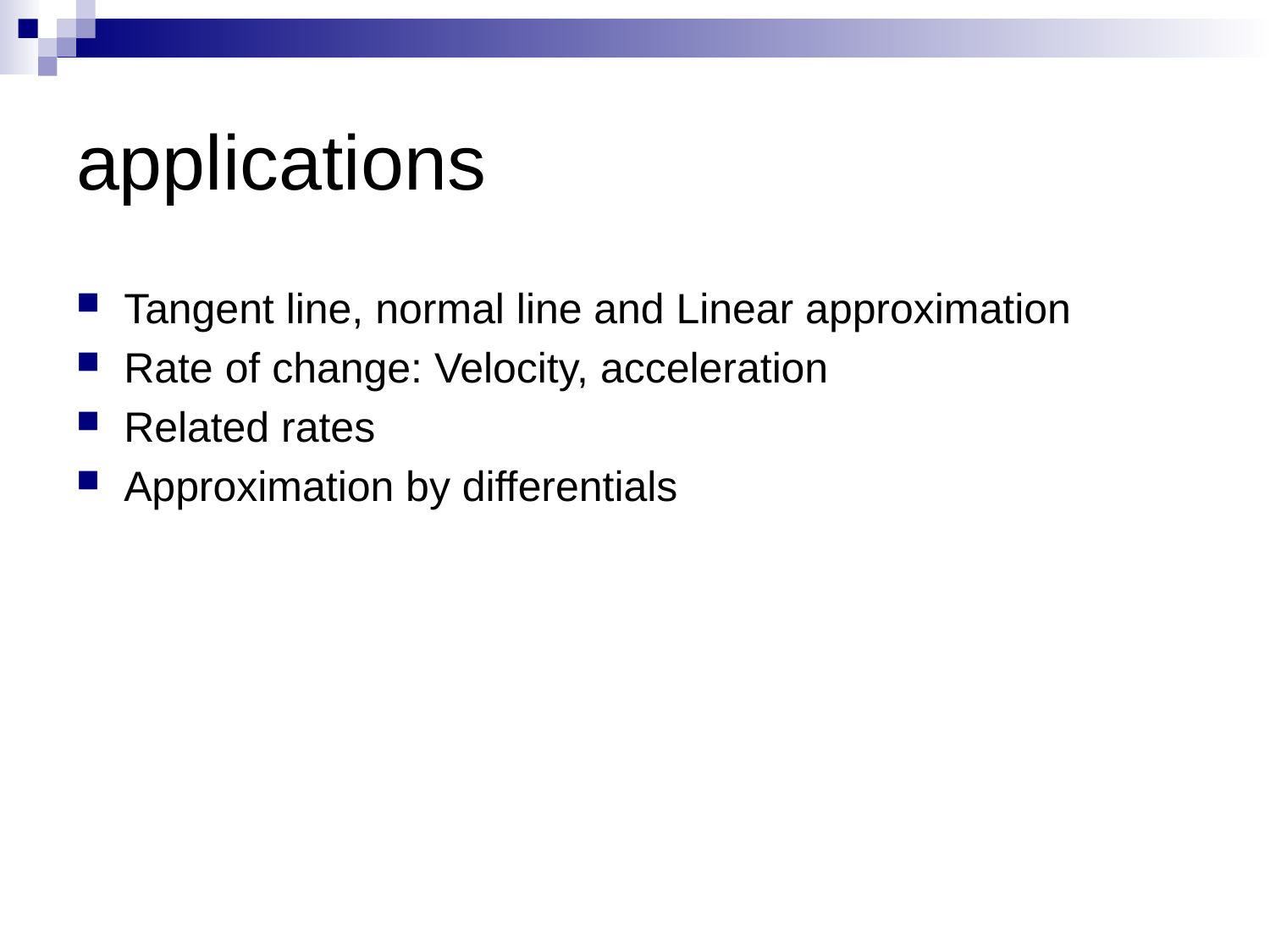

# applications
Tangent line, normal line and Linear approximation
Rate of change: Velocity, acceleration
Related rates
Approximation by differentials